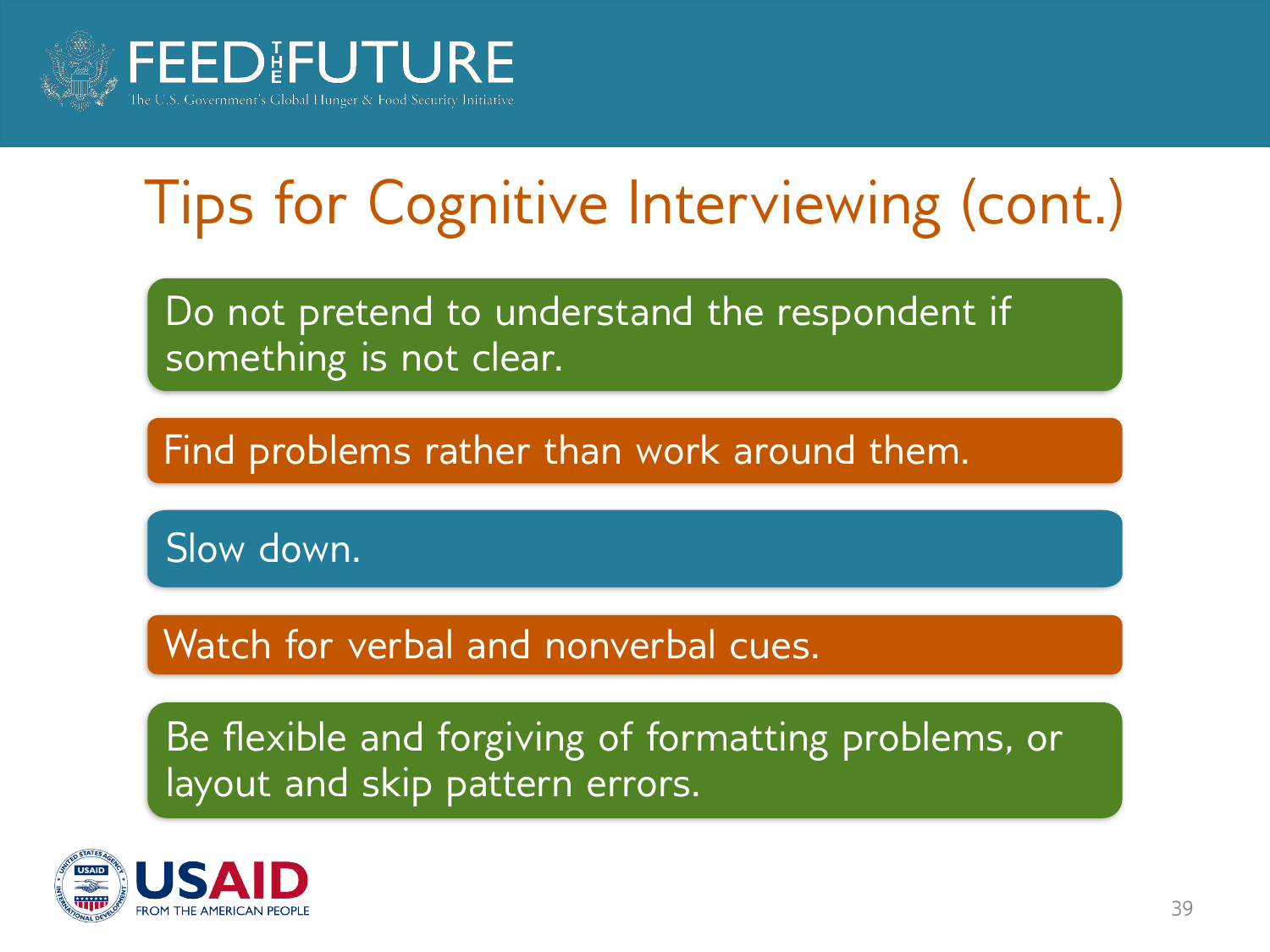

Tips for Cognitive Interviewing (cont.)
Do not pretend to understand the respondent if something is not clear.
Find problems rather than work around them.
Slow down.
Be flexible and forgiving of formatting problems, or layout and skip pattern errors.
Watch for verbal and nonverbal cues.
39